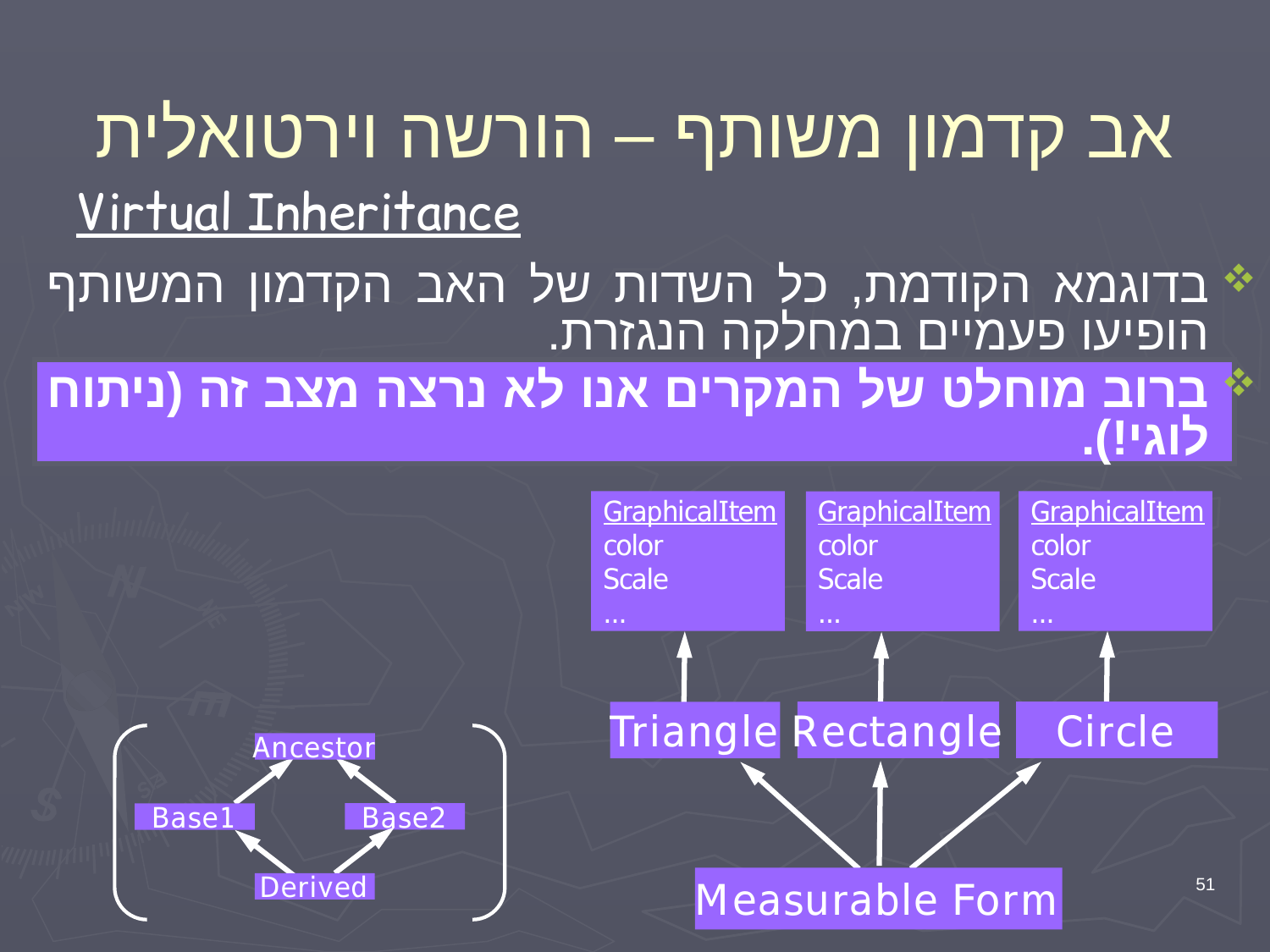

# אב קדמון משותף – הורשה וירטואלית
Virtual Inheritance
בדוגמא הקודמת, כל השדות של האב הקדמון המשותף הופיעו פעמיים במחלקה הנגזרת.
ברוב מוחלט של המקרים אנו לא נרצה מצב זה (ניתוח לוגי!).

GraphicalItem
color
Scale
…
GraphicalItem
color
Scale
…
GraphicalItem
color
Scale
…

Rectangle
Circle
Triangle

Ancestor

Base2
Base1

51
Measurable Form
Derived